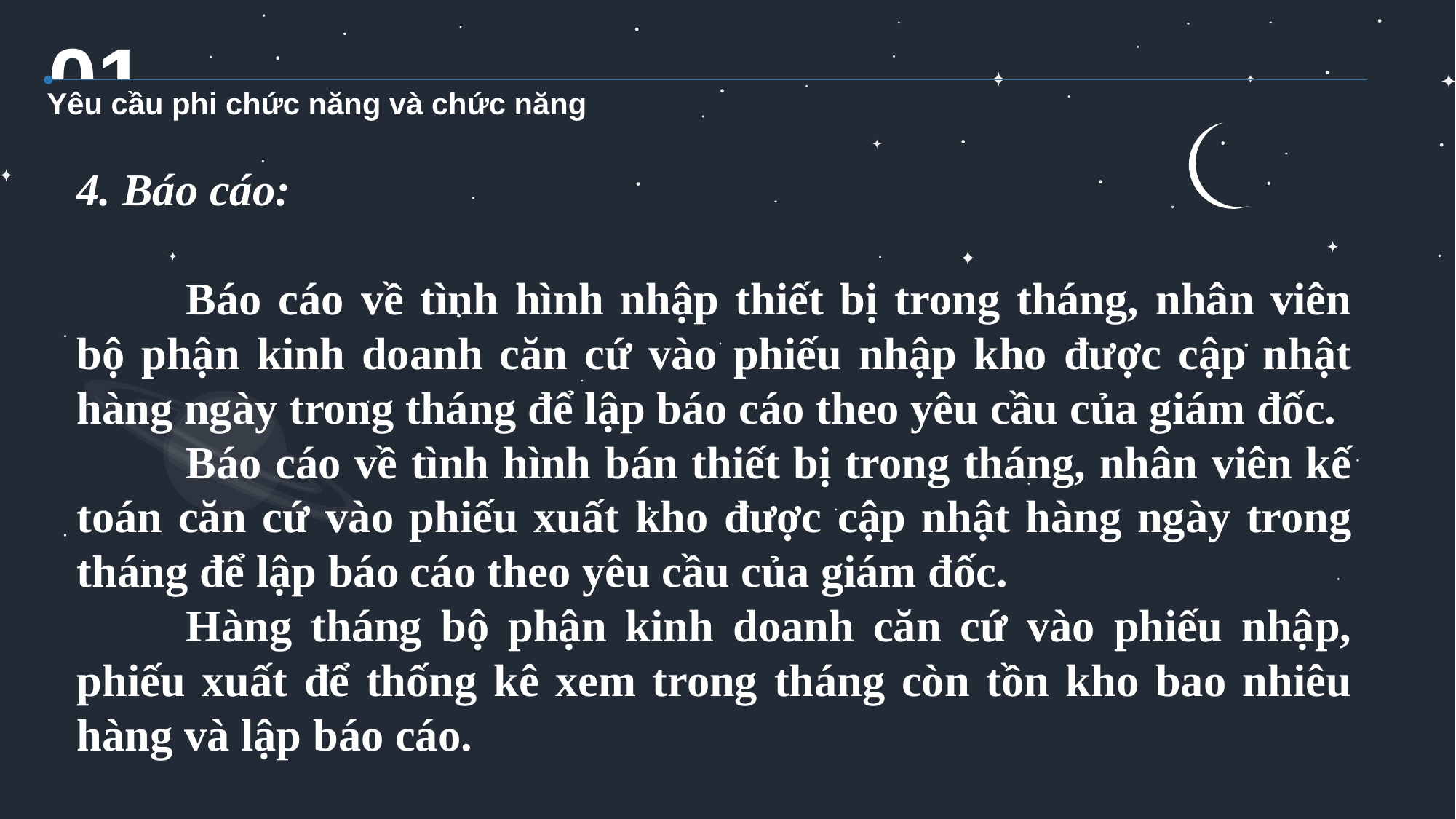

01
Yêu cầu phi chức năng và chức năng

4. Báo cáo:

Báo cáo về tình hình nhập thiết bị trong tháng, nhân viên bộ phận kinh doanh căn cứ vào phiếu nhập kho được cập nhật hàng ngày trong tháng để lập báo cáo theo yêu cầu của giám đốc.
Báo cáo về tình hình bán thiết bị trong tháng, nhân viên kế toán căn cứ vào phiếu xuất kho được cập nhật hàng ngày trong tháng để lập báo cáo theo yêu cầu của giám đốc.
Hàng tháng bộ phận kinh doanh căn cứ vào phiếu nhập, phiếu xuất để thống kê xem trong tháng còn tồn kho bao nhiêu hàng và lập báo cáo.